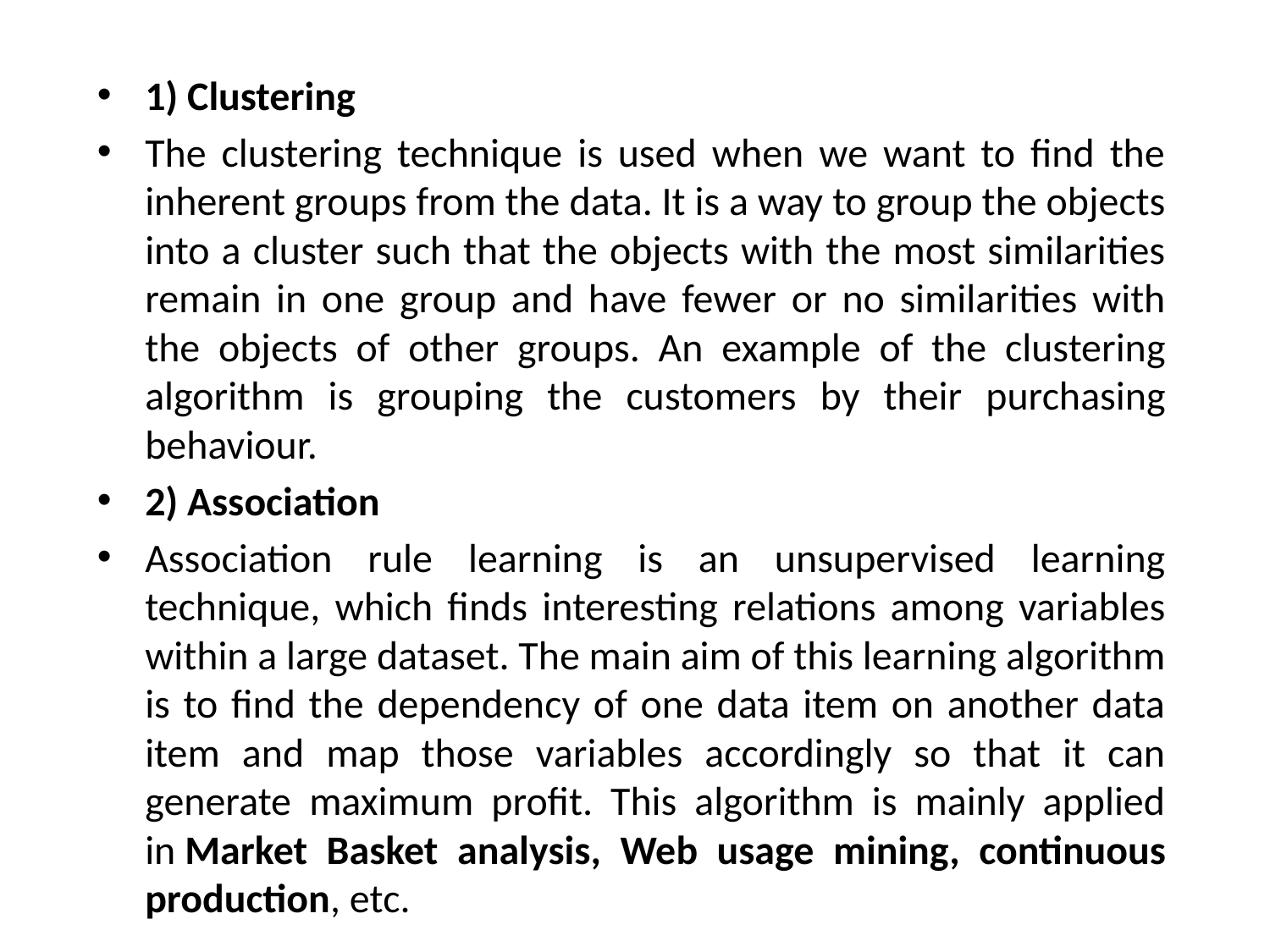

1) Clustering
The clustering technique is used when we want to find the inherent groups from the data. It is a way to group the objects into a cluster such that the objects with the most similarities remain in one group and have fewer or no similarities with the objects of other groups. An example of the clustering algorithm is grouping the customers by their purchasing behaviour.
2) Association
Association rule learning is an unsupervised learning technique, which finds interesting relations among variables within a large dataset. The main aim of this learning algorithm is to find the dependency of one data item on another data item and map those variables accordingly so that it can generate maximum profit. This algorithm is mainly applied in Market Basket analysis, Web usage mining, continuous production, etc.